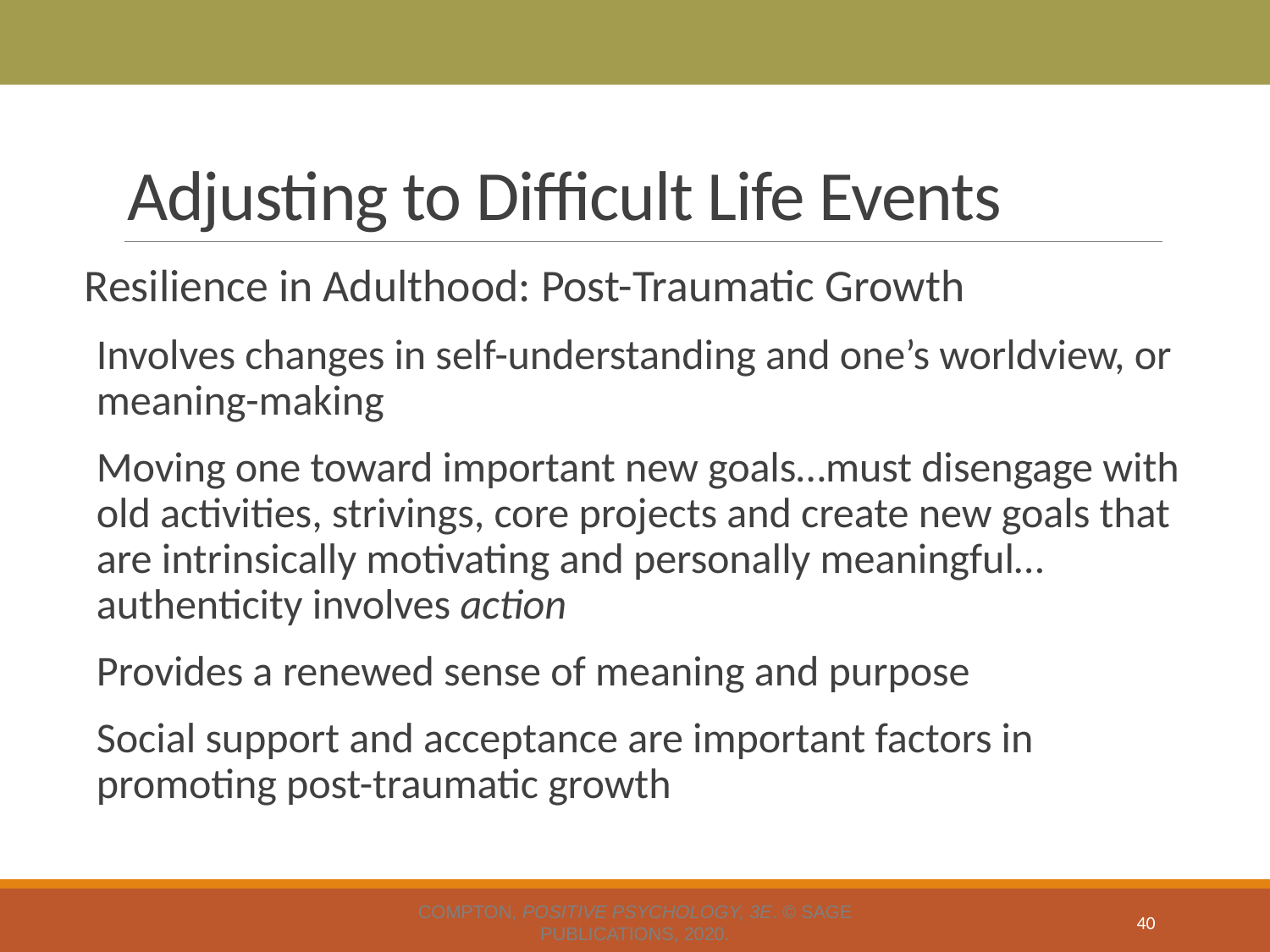

# Adjusting to Difficult Life Events
Resilience in Adulthood: Post-Traumatic Growth
Involves changes in self-understanding and one’s worldview, or meaning-making
Moving one toward important new goals…must disengage with old activities, strivings, core projects and create new goals that are intrinsically motivating and personally meaningful…authenticity involves action
Provides a renewed sense of meaning and purpose
Social support and acceptance are important factors in promoting post-traumatic growth

Compton, Positive Psychology, 3e. © SAGE Publications, 2020.
40